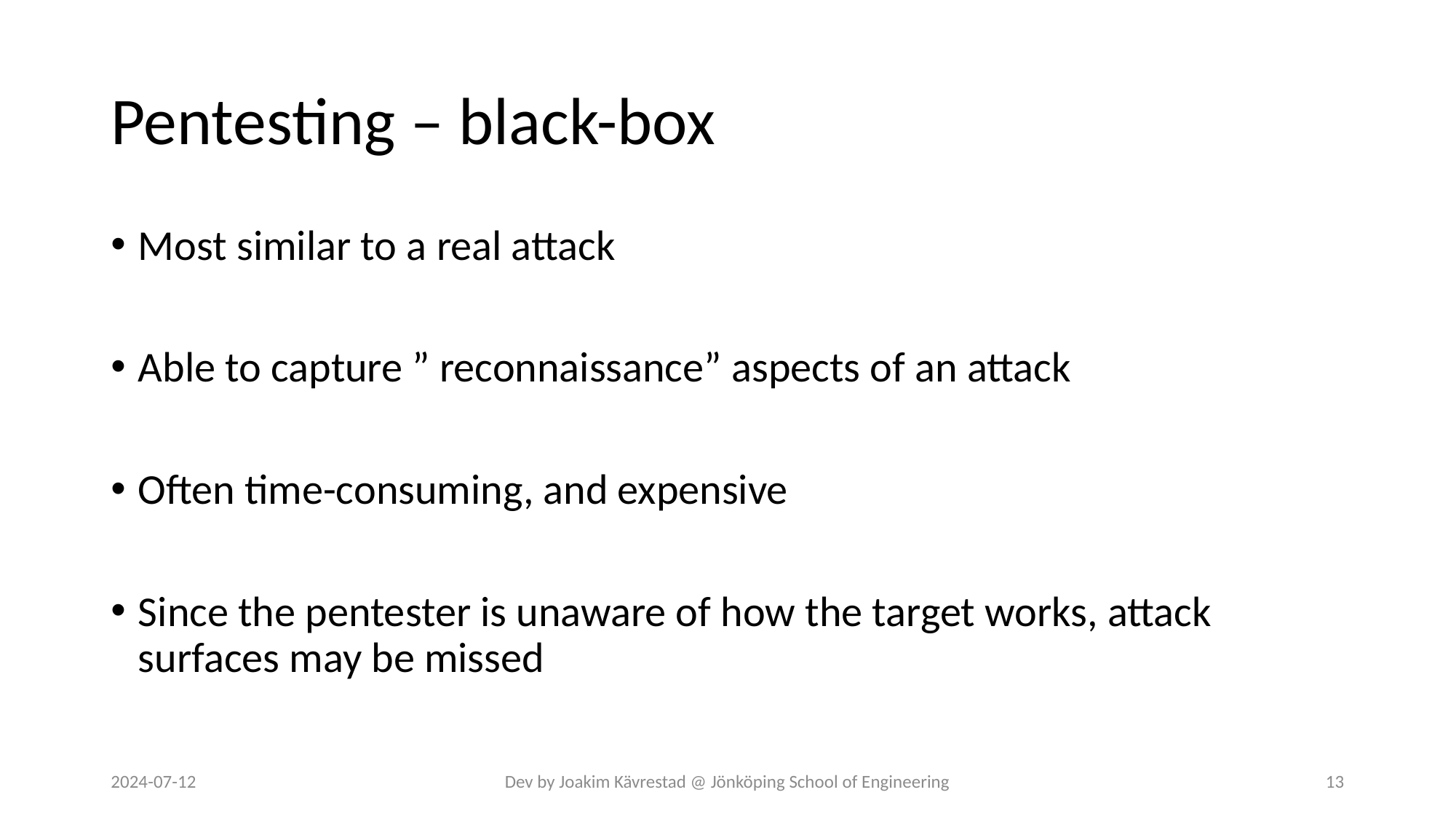

# Pentesting – black-box
Most similar to a real attack

Able to capture ” reconnaissance” aspects of an attack

Often time-consuming, and expensive

Since the pentester is unaware of how the target works, attack surfaces may be missed

2024-07-12
Dev by Joakim Kävrestad @ Jönköping School of Engineering
13